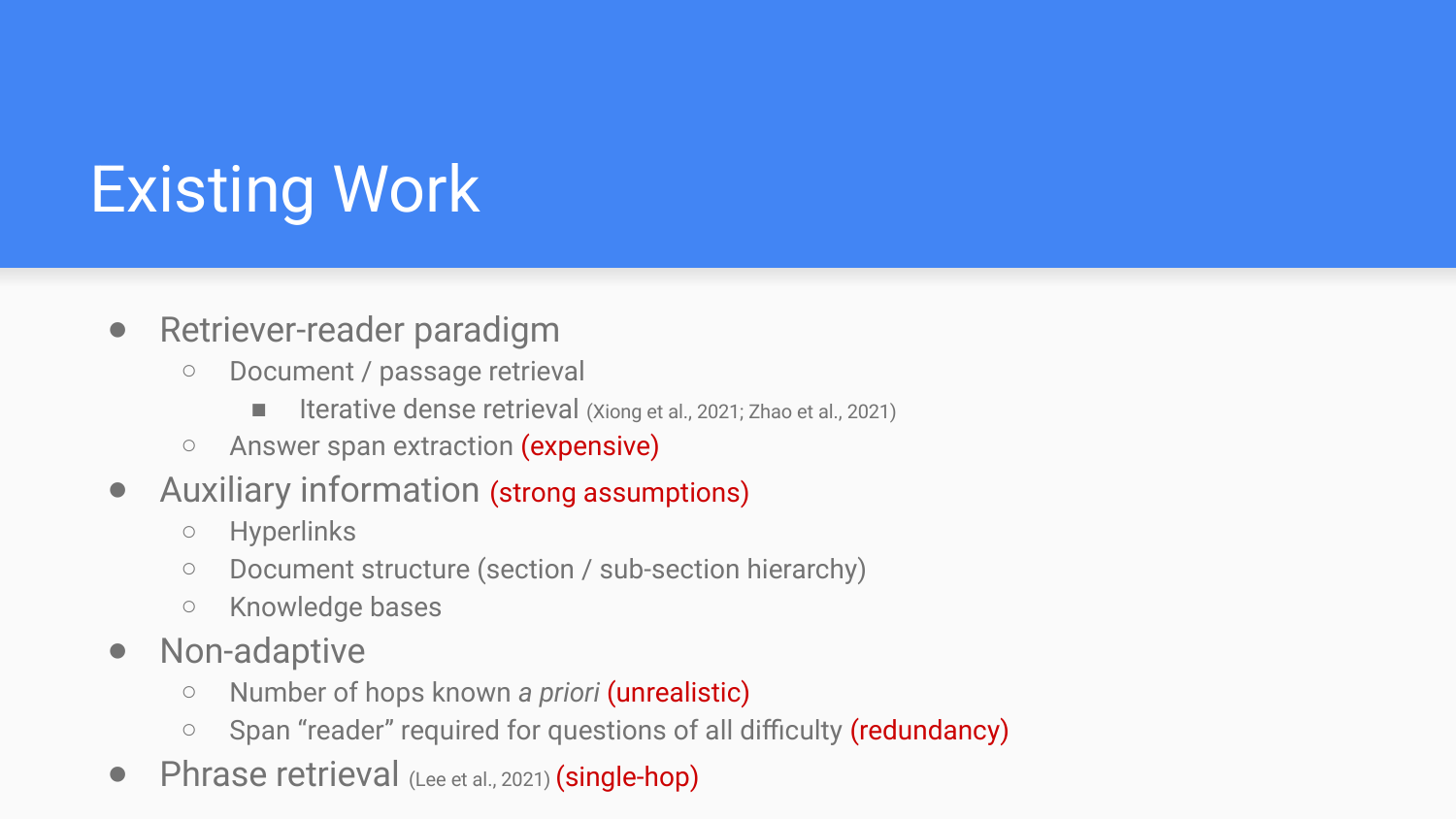

# Existing Work
Retriever-reader paradigm
Document / passage retrieval
Iterative dense retrieval (Xiong et al., 2021; Zhao et al., 2021)
Answer span extraction (expensive)
Auxiliary information (strong assumptions)
Hyperlinks
Document structure (section / sub-section hierarchy)
Knowledge bases
Non-adaptive
Number of hops known a priori (unrealistic)
Span “reader” required for questions of all difficulty (redundancy)
Phrase retrieval (Lee et al., 2021) (single-hop)